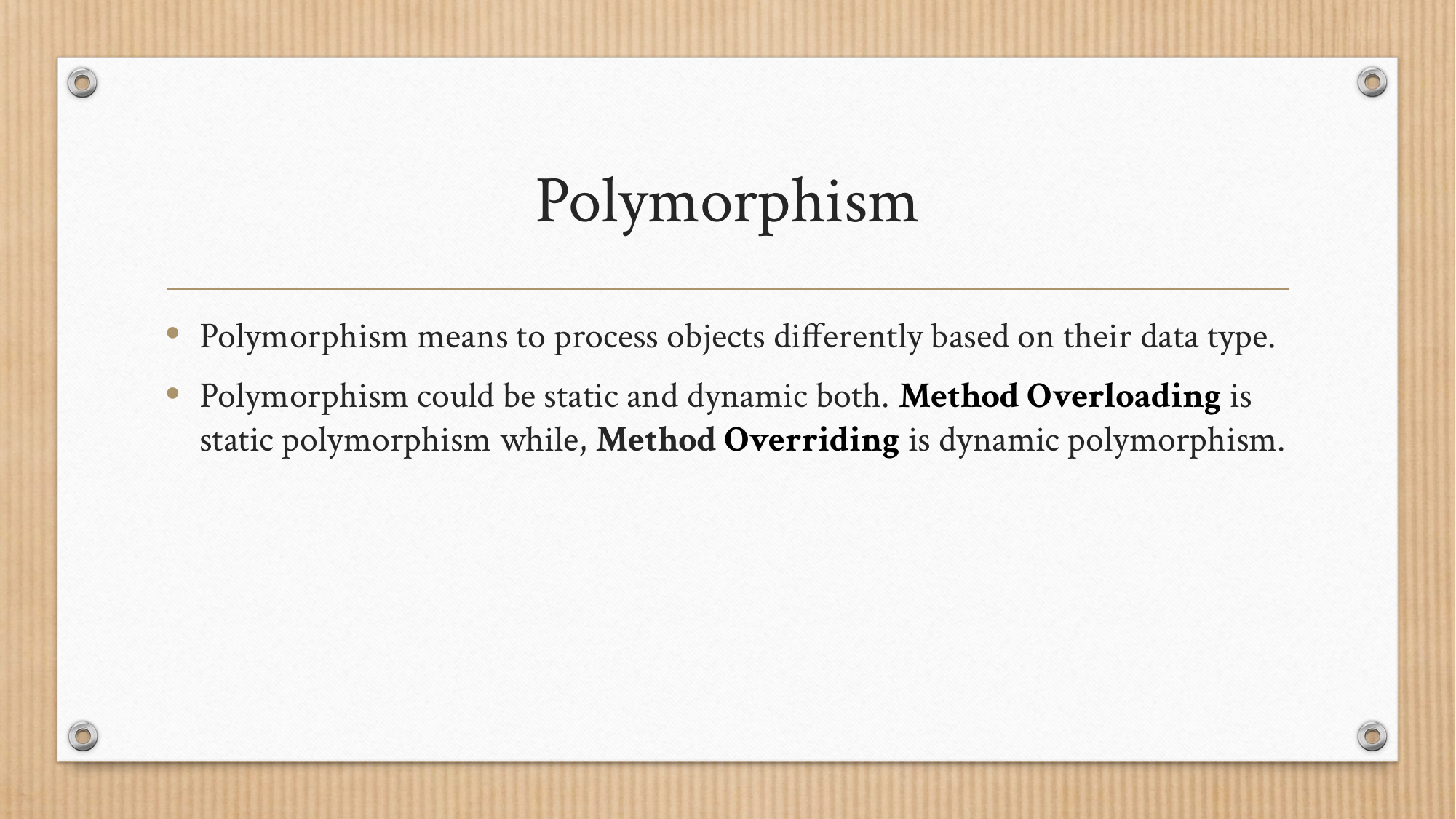

# Polymorphism
Polymorphism means to process objects differently based on their data type.
Polymorphism could be static and dynamic both. Method Overloading is static polymorphism while, Method Overriding is dynamic polymorphism.